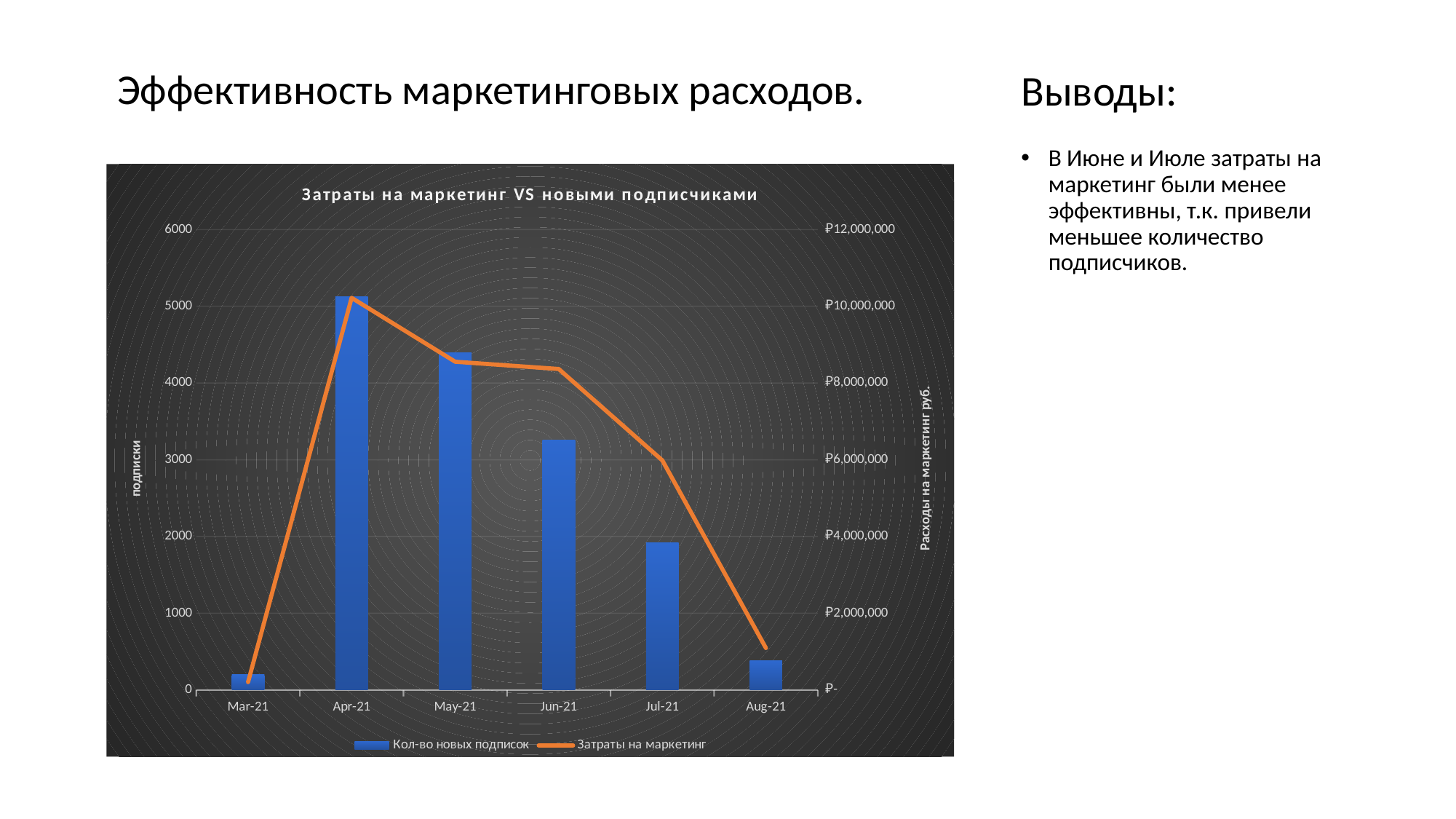

Выводы:
Эффективность маркетинговых расходов.
В Июне и Июле затраты на маркетинг были менее эффективны, т.к. привели меньшее количество подписчиков.

### Chart: Затраты на маркетинг VS новыми подписчиками

| Category | Кол-во новых подписок | Затраты на маркетинг |
|---|---|---|
| 44256 | 201.0 | 205731.0 |
| 44287 | 5122.0 | 10219571.900826447 |
| 44317 | 4396.0 | 8554785.123966942 |
| 44348 | 3255.0 | 8365576.8595041325 |
| 44378 | 1916.0 | 5982209.917355372 |
| 44409 | 378.0 | 1094171.9008264462 |